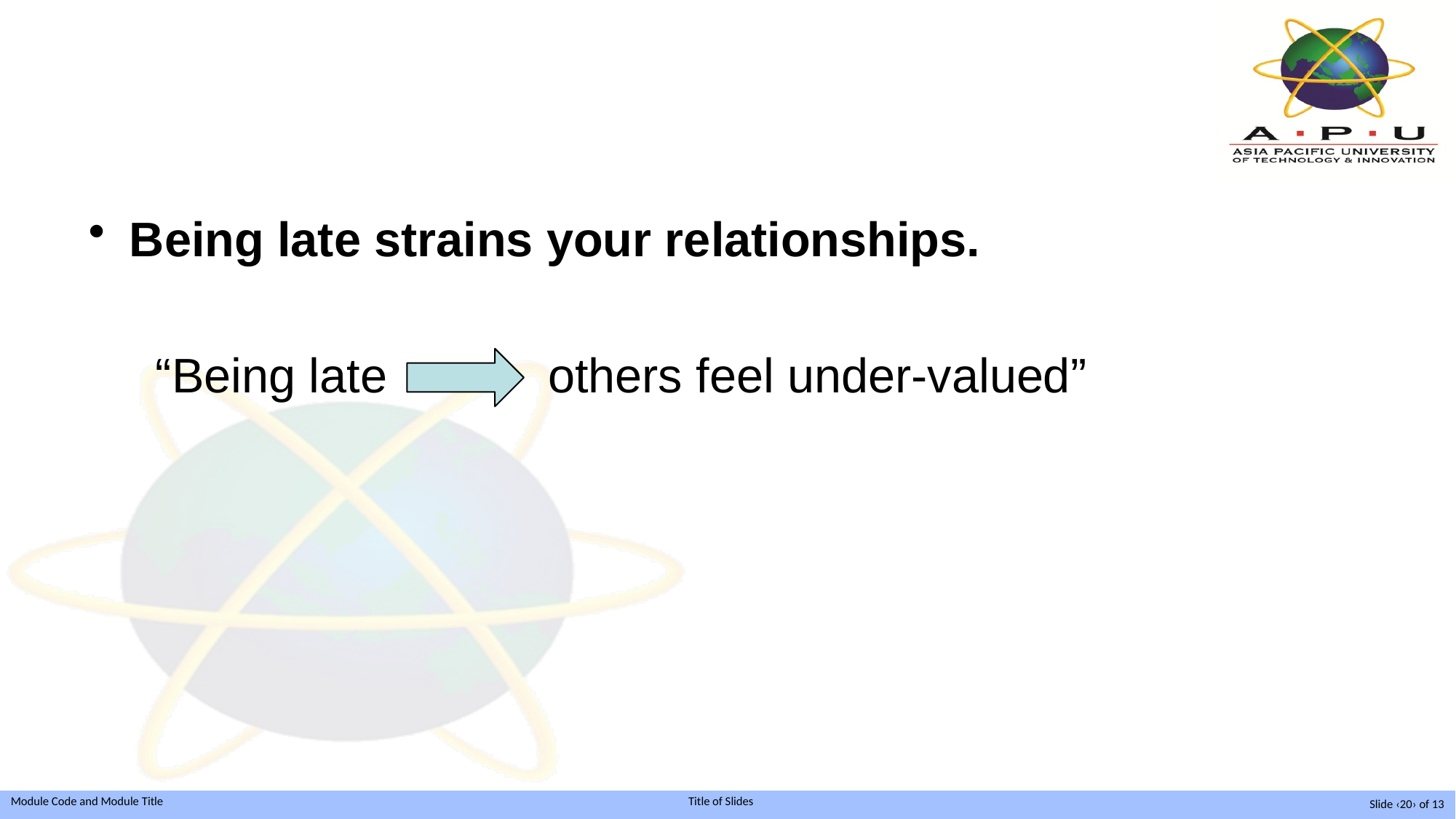

#
Being late strains your relationships.

     “Being late            others feel under-valued”

Slide ‹20› of 13